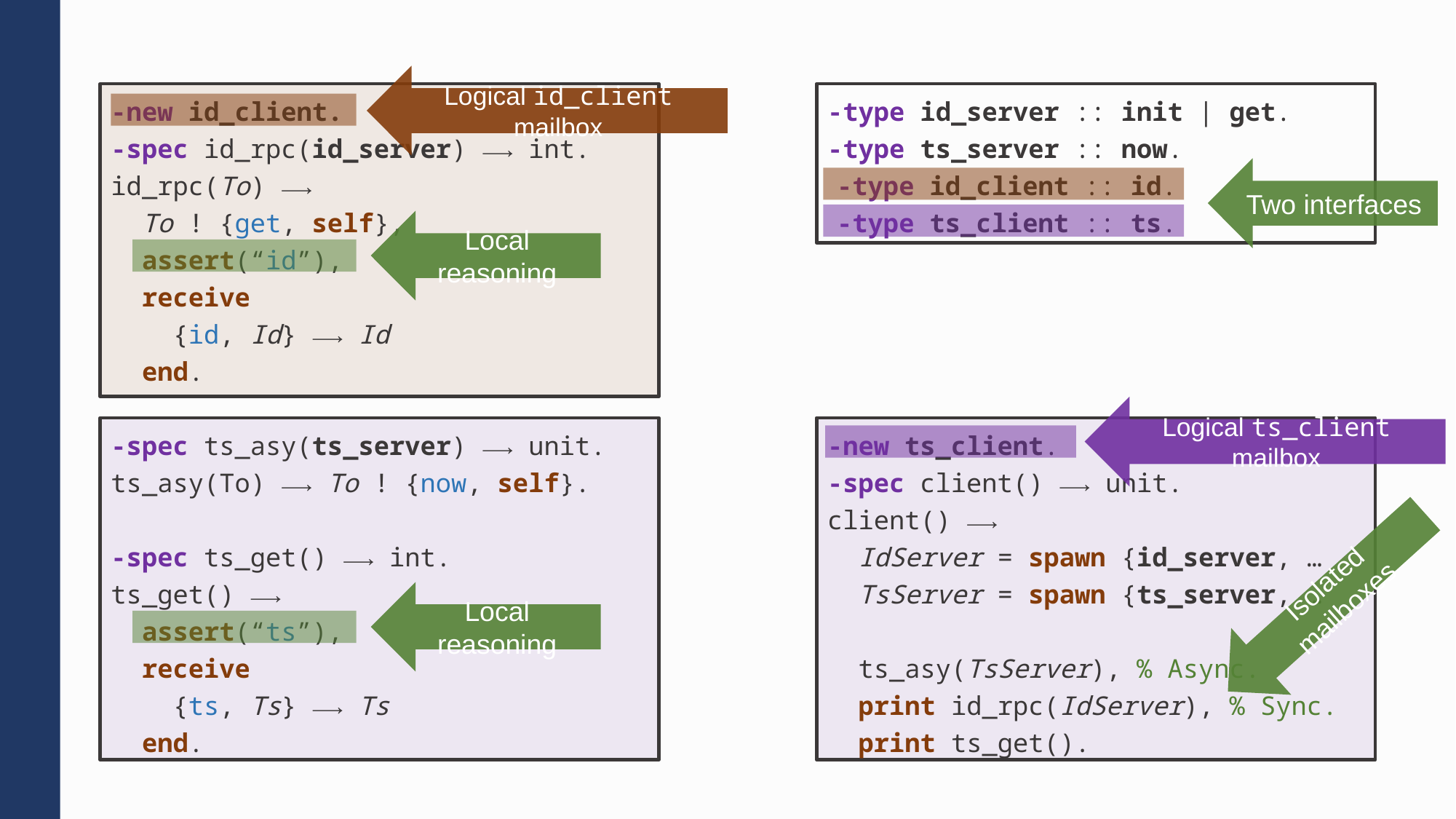

Logical id_client mailbox
-new id_client.
-spec id_rpc(id_server) ⟶ int.
id_rpc(To) ⟶
  To ! {get, self},
  assert(“id”),
  receive
    {id, Id} ⟶ Id
  end.
-type id_server :: init | get.
-type ts_server :: now.

-type id_client :: id.
-type ts_client :: ts.
Two interfaces

Local reasoning

Logical ts_client mailbox
-spec ts_asy(ts_server) ⟶ unit.
ts_asy(To) ⟶ To ! {now, self}.

-spec ts_get() ⟶ int.
ts_get() ⟶
  assert(“ts”),
  receive
    {ts, Ts} ⟶ Ts
  end.
-new ts_client.
-spec client() ⟶ unit.
client() ⟶
  IdServer = spawn {id_server, …
  TsServer = spawn {ts_server, …

  ts_asy(TsServer), % Async.
  print id_rpc(IdServer), % Sync.
  print ts_get().

Isolated mailboxes
Local reasoning